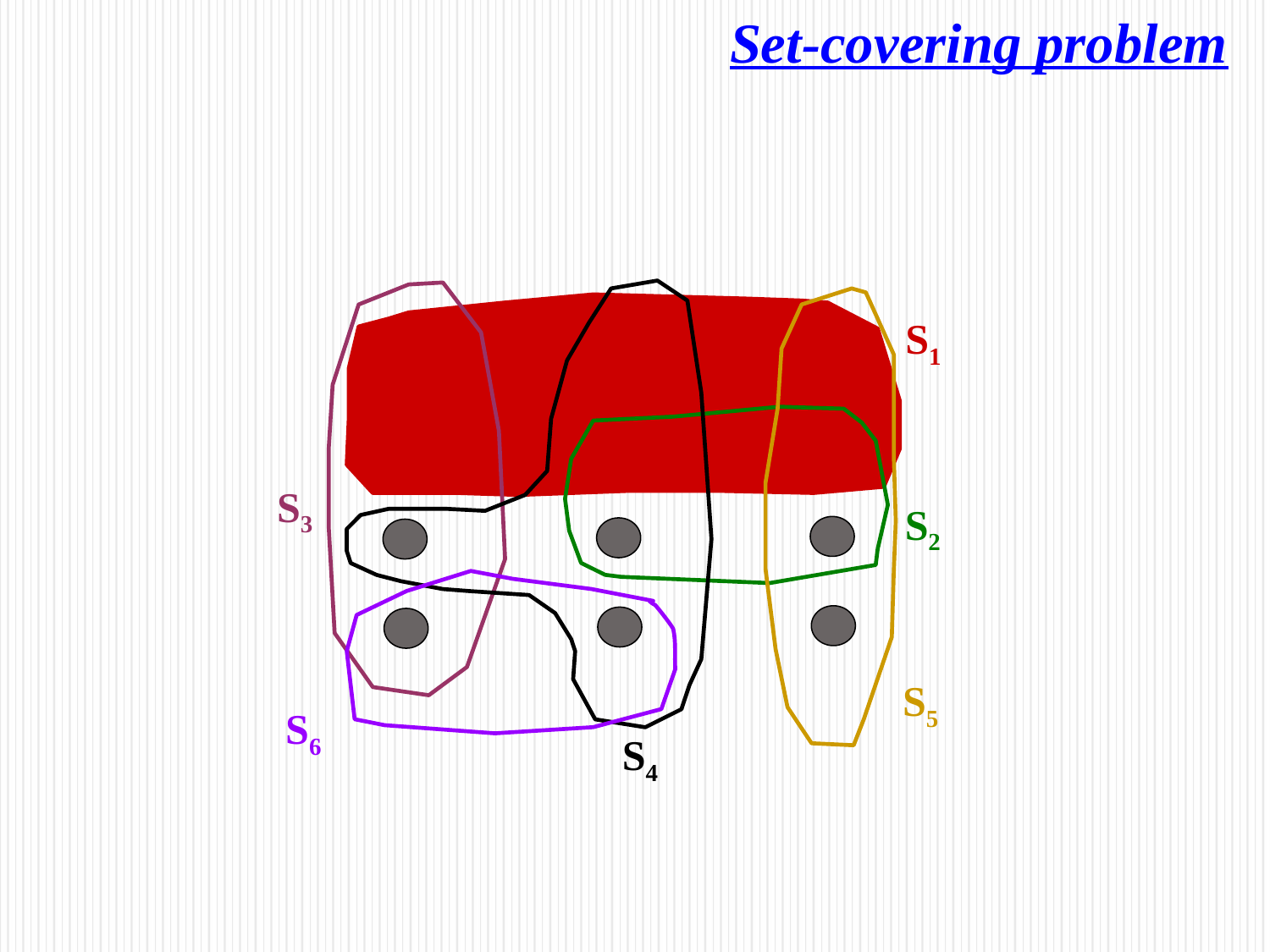

# Set-covering problem

S1

S3
S2

S5
S6
S4